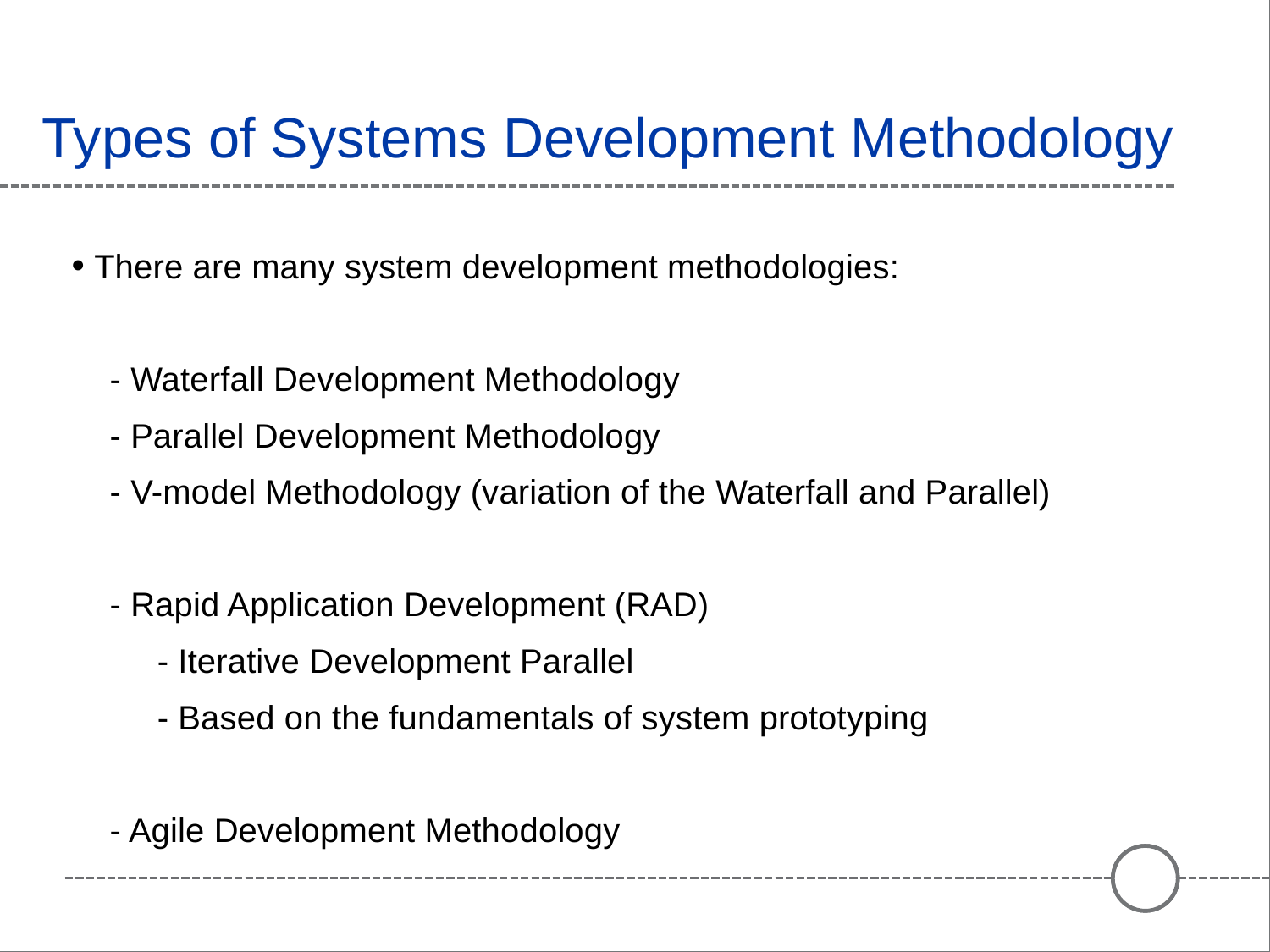

# Types of Systems Development Methodology
There are many system development methodologies:

    - Waterfall Development Methodology
    - Parallel Development Methodology
    - V-model Methodology (variation of the Waterfall and Parallel)

    - Rapid Application Development (RAD)
         - Iterative Development Parallel
         - Based on the fundamentals of system prototyping

    - Agile Development Methodology